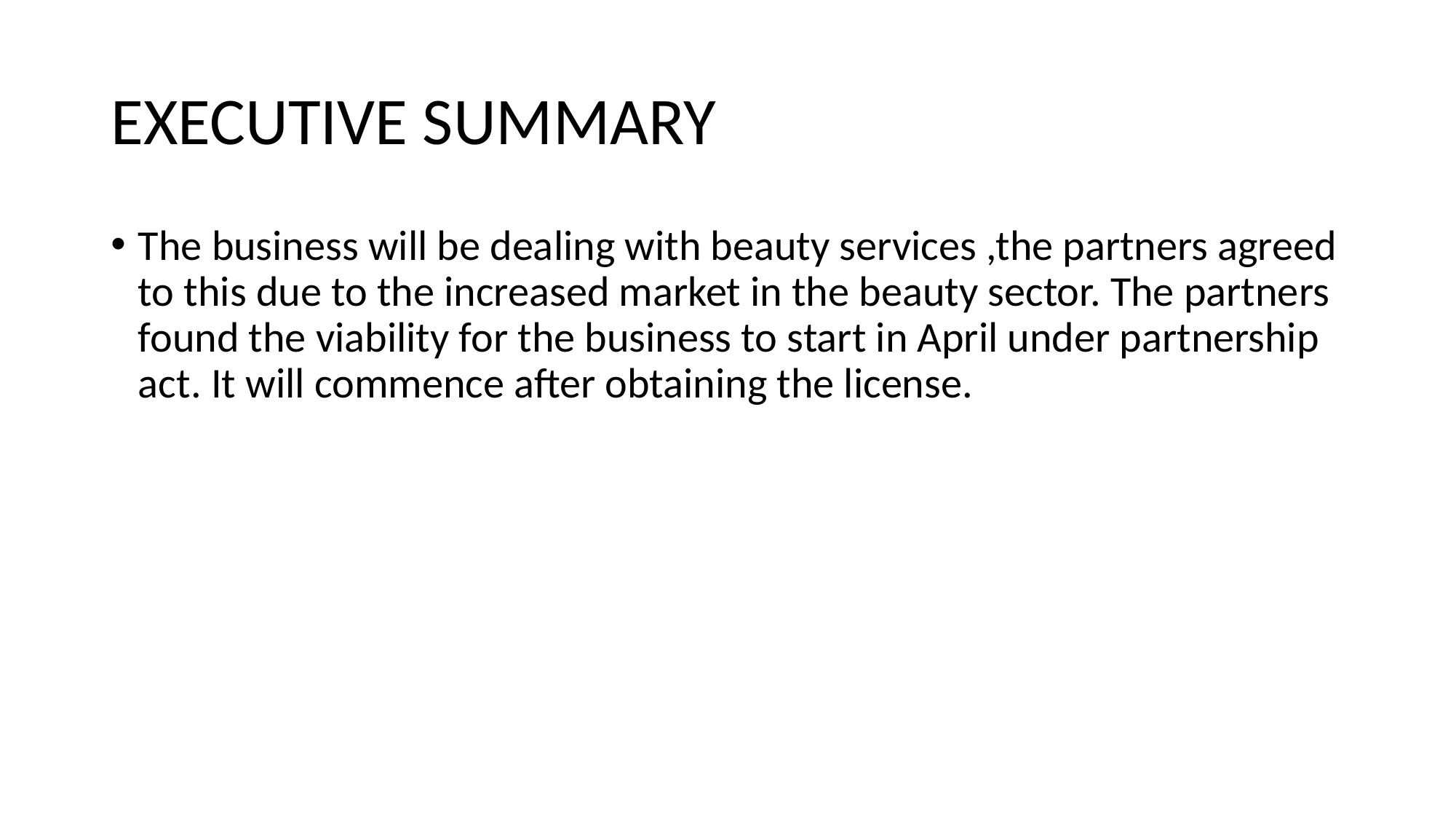

# EXECUTIVE SUMMARY
The business will be dealing with beauty services ,the partners agreed to this due to the increased market in the beauty sector. The partners found the viability for the business to start in April under partnership act. It will commence after obtaining the license.